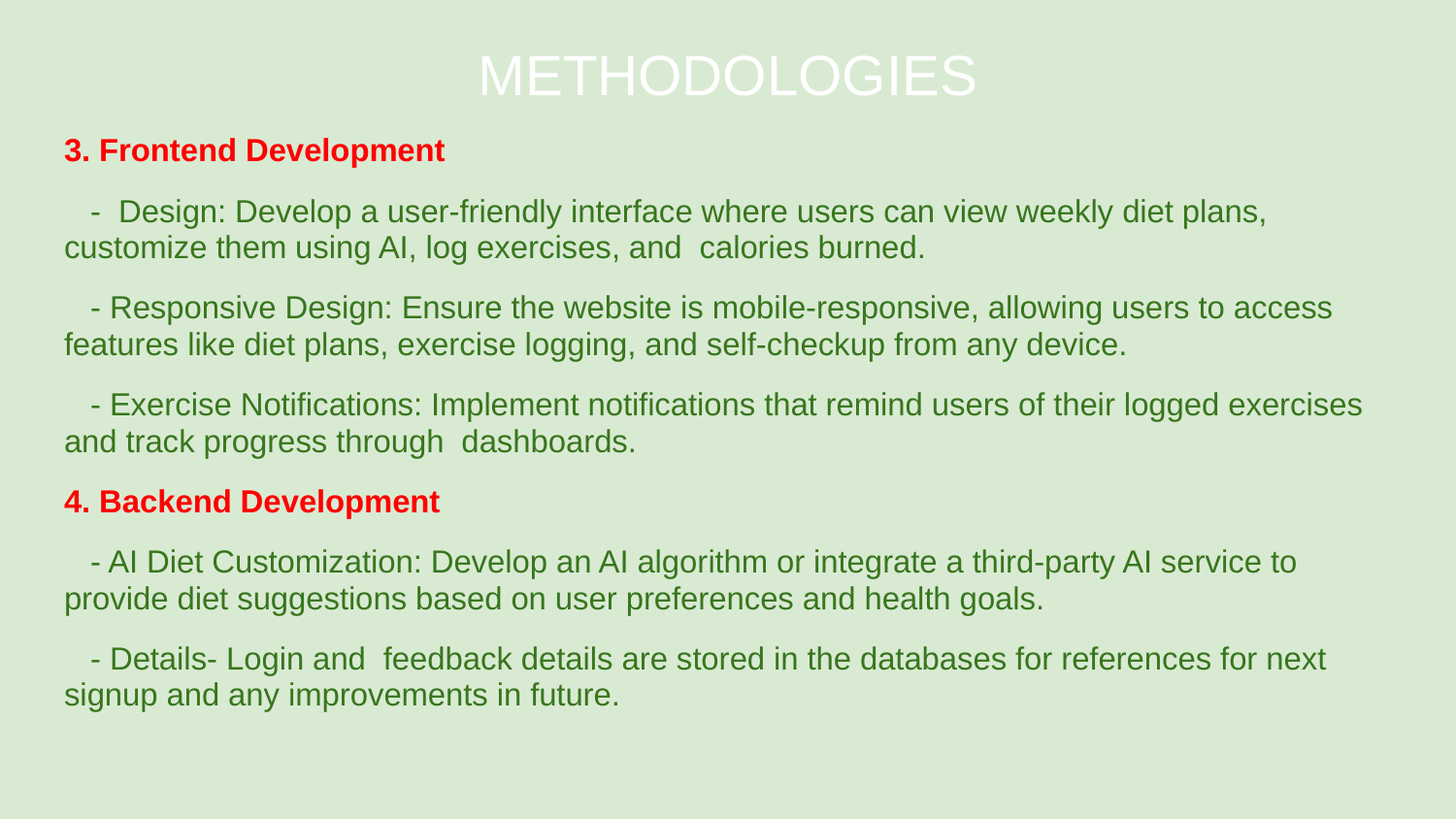

# METHODOLOGIES
3. Frontend Development
   -  Design: Develop a user-friendly interface where users can view weekly diet plans, customize them using AI, log exercises, and  calories burned.
   - Responsive Design: Ensure the website is mobile-responsive, allowing users to access features like diet plans, exercise logging, and self-checkup from any device.
   - Exercise Notifications: Implement notifications that remind users of their logged exercises and track progress through  dashboards.
4. Backend Development
   - AI Diet Customization: Develop an AI algorithm or integrate a third-party AI service to provide diet suggestions based on user preferences and health goals.
   - Details- Login and  feedback details are stored in the databases for references for next signup and any improvements in future.